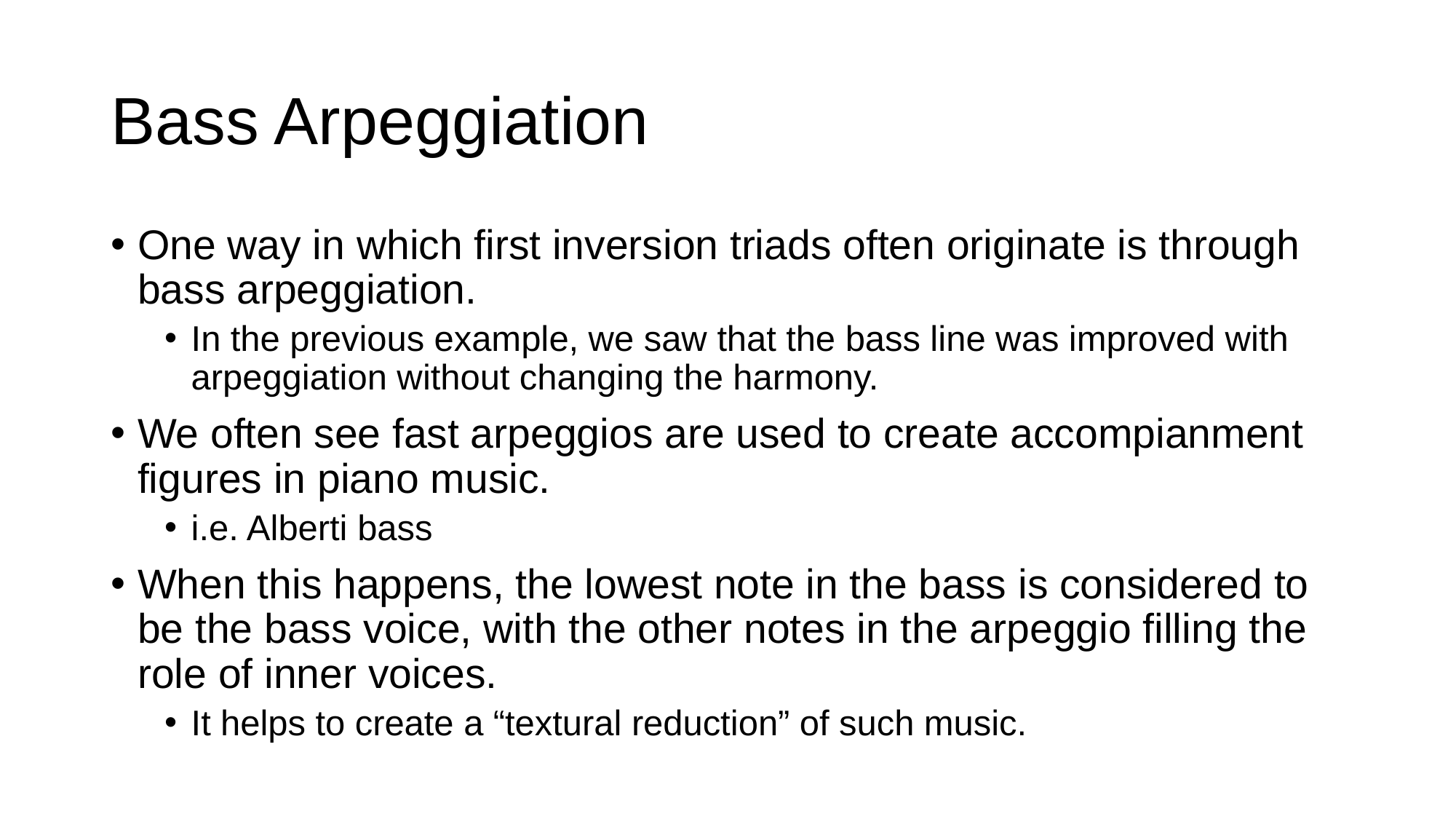

# Bass Arpeggiation
One way in which first inversion triads often originate is through bass arpeggiation.
In the previous example, we saw that the bass line was improved with arpeggiation without changing the harmony.
We often see fast arpeggios are used to create accompianment figures in piano music.
i.e. Alberti bass
When this happens, the lowest note in the bass is considered to be the bass voice, with the other notes in the arpeggio filling the role of inner voices.
It helps to create a “textural reduction” of such music.